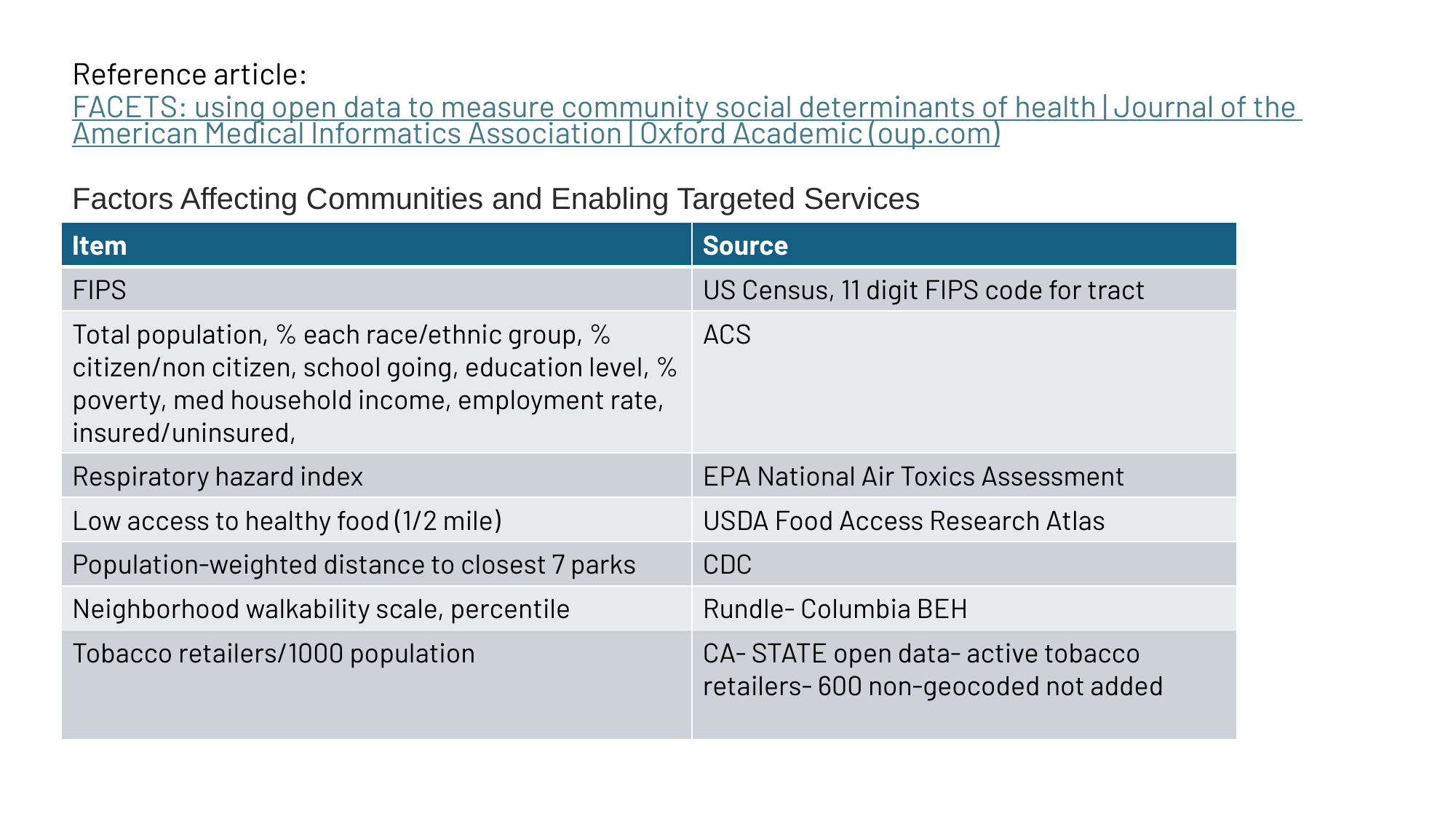

# Reference article: FACETS: using open data to measure community social determinants of health | Journal of the American Medical Informatics Association | Oxford Academic (oup.com) Factors Affecting Communities and Enabling Targeted Services
| Item | Source |
| --- | --- |
| FIPS | US Census, 11 digit FIPS code for tract |
| Total population, % each race/ethnic group, % citizen/non citizen, school going, education level, % poverty, med household income, employment rate, insured/uninsured, | ACS |
| Respiratory hazard index | EPA National Air Toxics Assessment |
| Low access to healthy food (1/2 mile) | USDA Food Access Research Atlas |
| Population-weighted distance to closest 7 parks | CDC |
| Neighborhood walkability scale, percentile | Rundle- Columbia BEH |
| Tobacco retailers/1000 population | CA- STATE open data- active tobacco retailers- 600 non-geocoded not added |